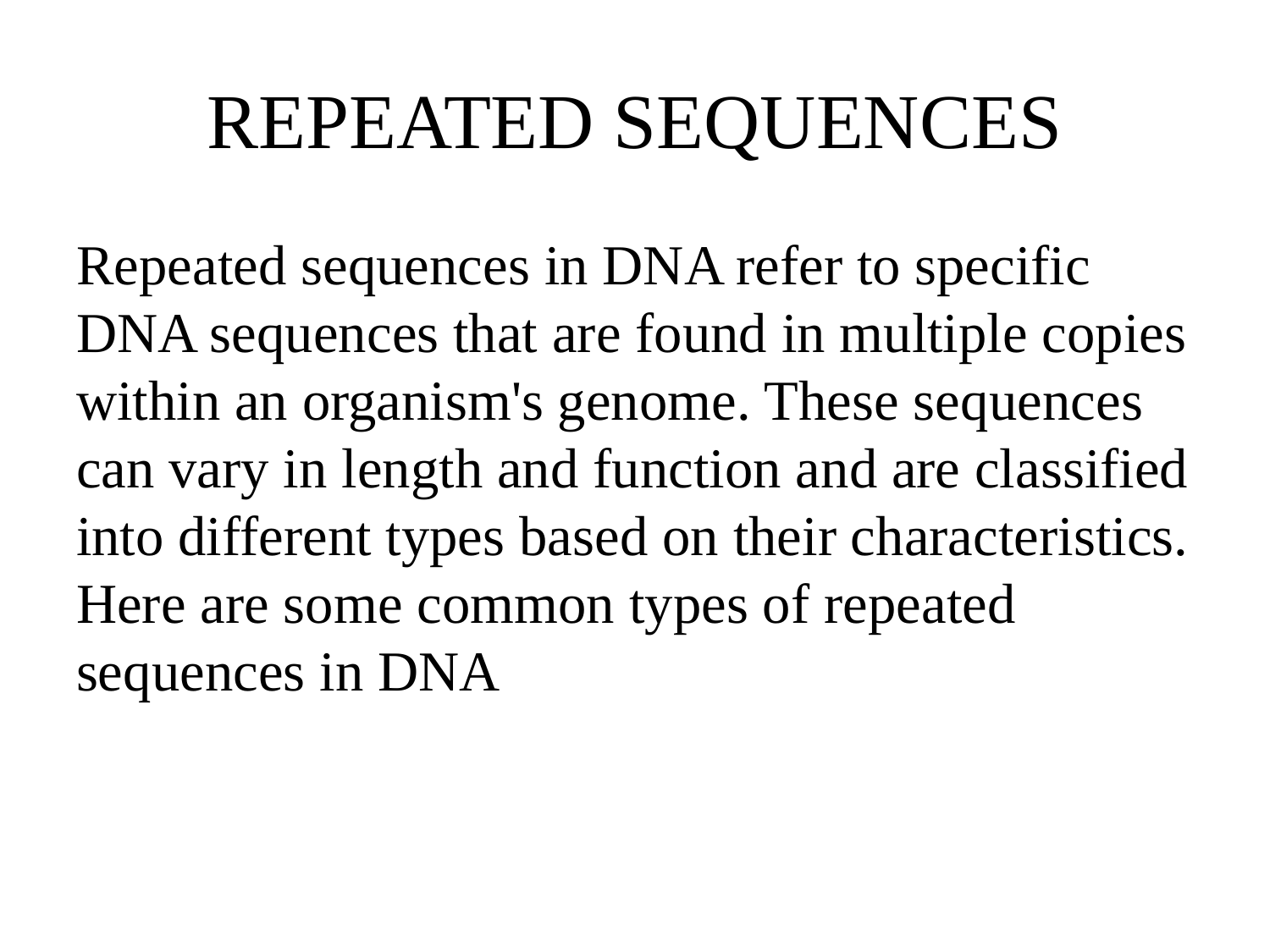

# REPEATED SEQUENCES
Repeated sequences in DNA refer to specific DNA sequences that are found in multiple copies within an organism's genome. These sequences can vary in length and function and are classified into different types based on their characteristics. Here are some common types of repeated sequences in DNA